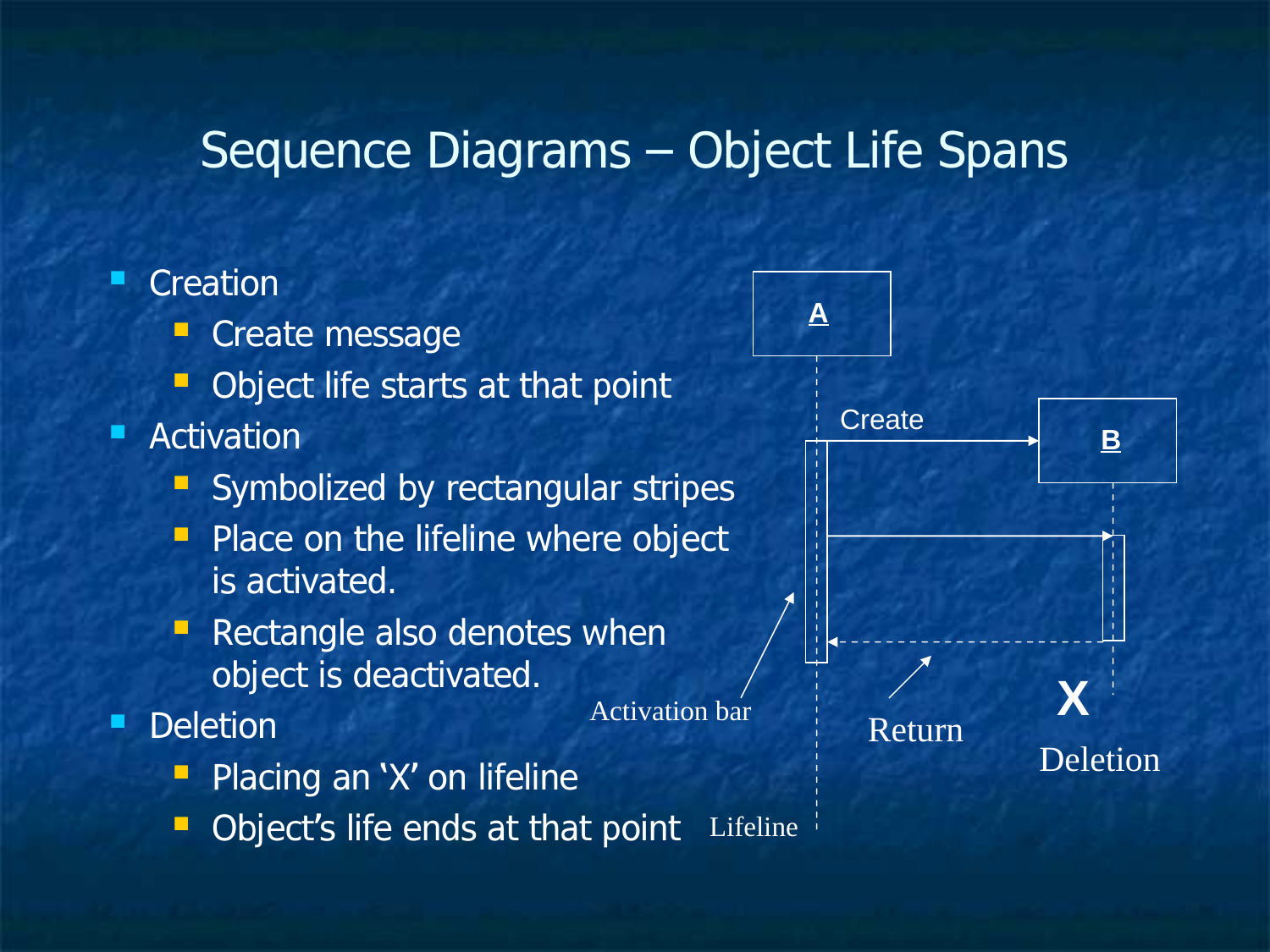

Sequence Diagrams – Object Life Spans
Creation
Create message
Object life starts at that point
Activation
Symbolized by rectangular stripes
Place on the lifeline where object is activated.
Rectangle also denotes when object is deactivated.
Deletion
Placing an ‘X’ on lifeline
Object’s life ends at that point

A

Create
B

X
Return
Deletion
Lifeline

   Activation bar